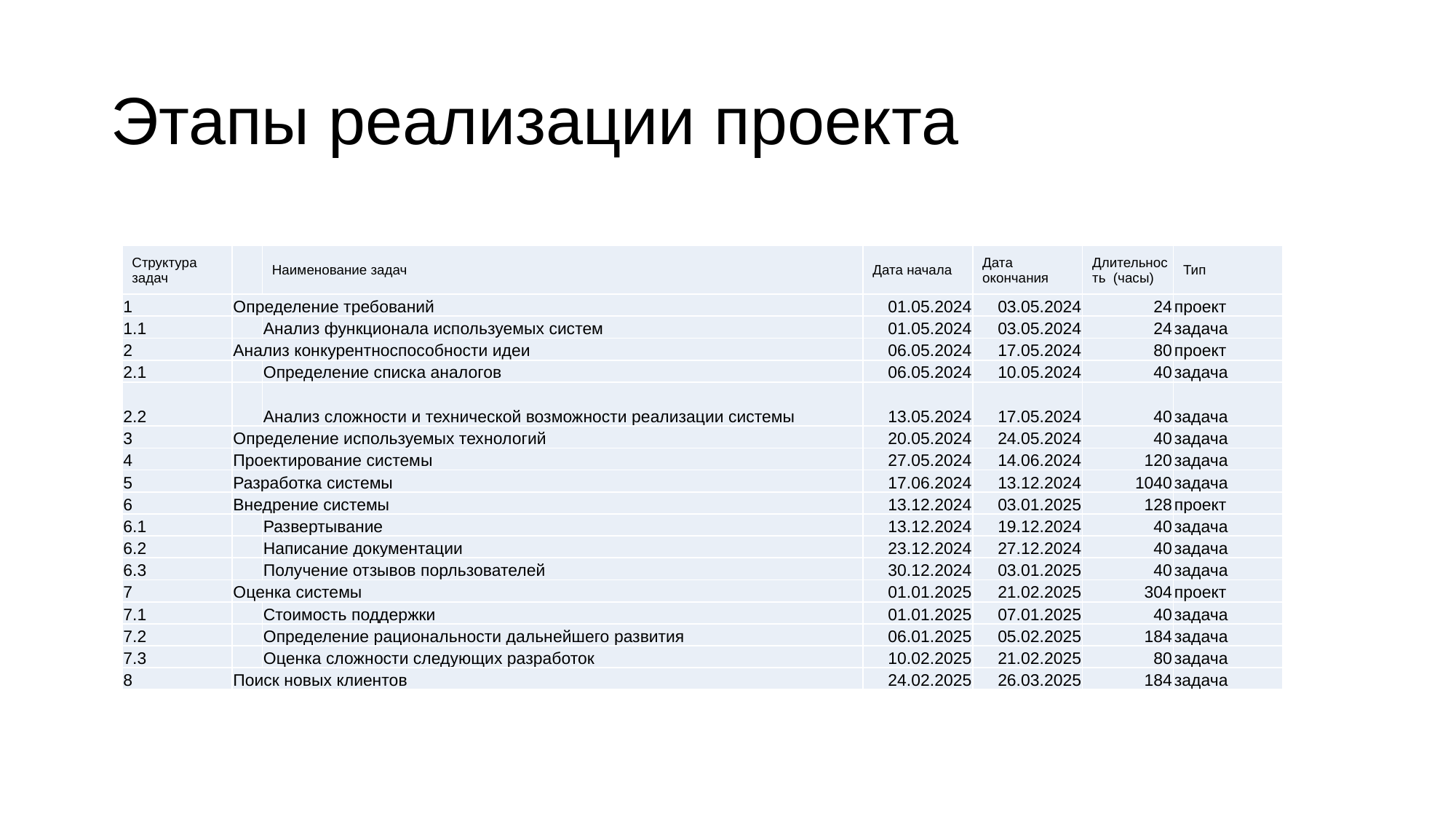

# Этапы реализации проекта
| Структура задач |  | Наименование задач | Дата начала | Дата окончания | Длительность (часы) | Тип |
| --- | --- | --- | --- | --- | --- | --- |
| 1 | Определение требований |  | 01.05.2024 | 03.05.2024 | 24 | проект |
| 1.1 |  | Анализ функционала используемых систем | 01.05.2024 | 03.05.2024 | 24 | задача |
| 2 | Анализ конкурентноспособности идеи |  | 06.05.2024 | 17.05.2024 | 80 | проект |
| 2.1 |  | Определение списка аналогов | 06.05.2024 | 10.05.2024 | 40 | задача |
| 2.2 |  | Анализ сложности и технической возможности реализации системы | 13.05.2024 | 17.05.2024 | 40 | задача |
| 3 | Определение используемых технологий |  | 20.05.2024 | 24.05.2024 | 40 | задача |
| 4 | Проектирование системы |  | 27.05.2024 | 14.06.2024 | 120 | задача |
| 5 | Разработка системы |  | 17.06.2024 | 13.12.2024 | 1040 | задача |
| 6 | Внедрение системы |  | 13.12.2024 | 03.01.2025 | 128 | проект |
| 6.1 |  | Развертывание | 13.12.2024 | 19.12.2024 | 40 | задача |
| 6.2 |  | Написание документации | 23.12.2024 | 27.12.2024 | 40 | задача |
| 6.3 |  | Получение отзывов порльзователей | 30.12.2024 | 03.01.2025 | 40 | задача |
| 7 | Оценка системы |  | 01.01.2025 | 21.02.2025 | 304 | проект |
| 7.1 |  | Стоимость поддержки | 01.01.2025 | 07.01.2025 | 40 | задача |
| 7.2 |  | Определение рациональности дальнейшего развития | 06.01.2025 | 05.02.2025 | 184 | задача |
| 7.3 |  | Оценка сложности следующих разработок | 10.02.2025 | 21.02.2025 | 80 | задача |
| 8 | Поиск новых клиентов |  | 24.02.2025 | 26.03.2025 | 184 | задача |